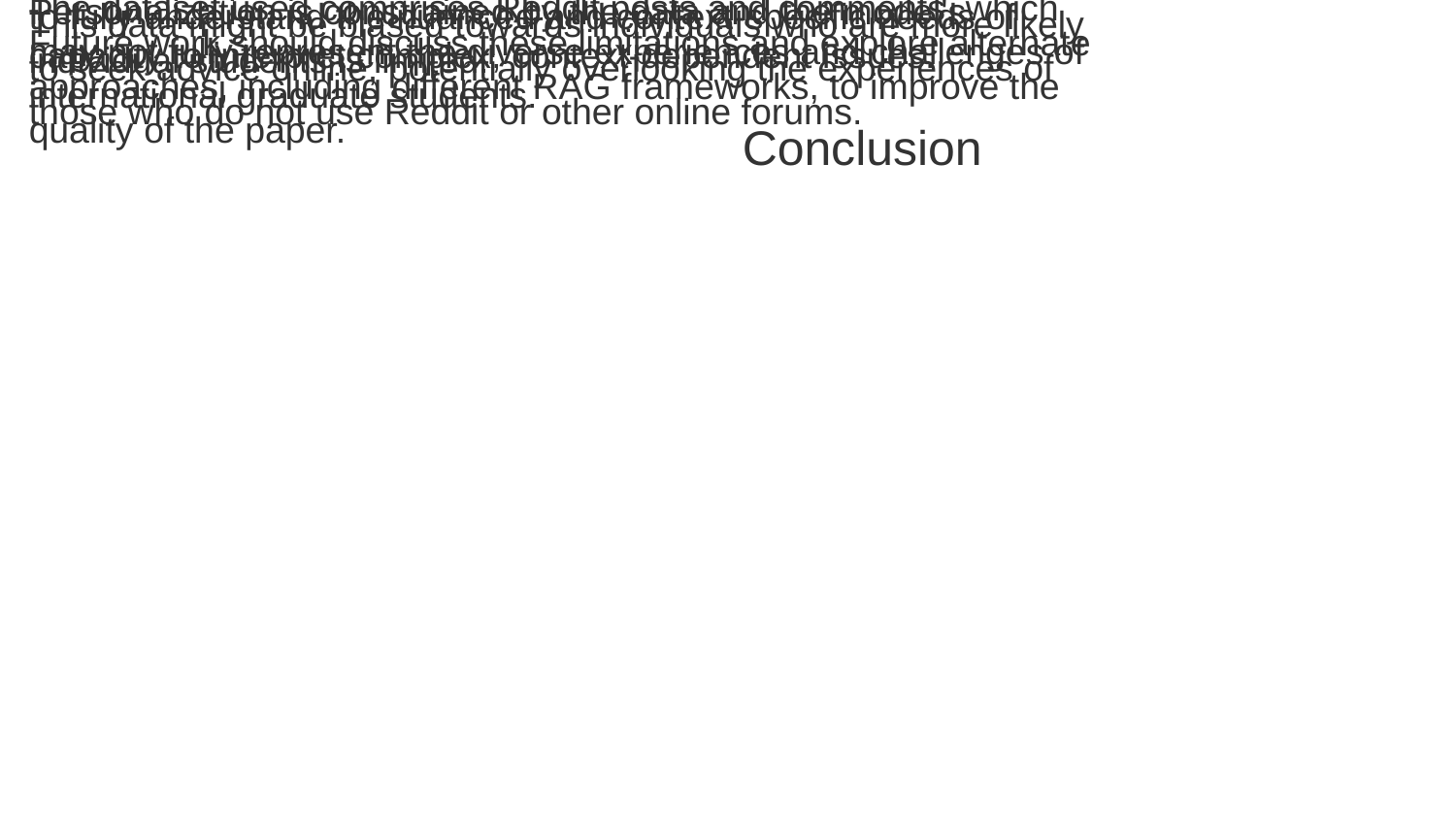

While the chatbot aims to offer personalized guidance, its ability to fully understand the nuanced and context-specific needs of individual students is limited.
Personalization is constrained by the data and the model's capacity to interpret complex, context-dependent issues.
The dataset used comprises Reddit posts and comments, which may not fully represent the diverse experiences and challenges of international graduate students.
This data might be biased towards individuals who are more likely to seek advice online, potentially overlooking the experiences of those who do not use Reddit or other online forums.
Future work should discuss these limitations and explore alternate approaches, including different RAG frameworks, to improve the quality of the paper.
Conclusion